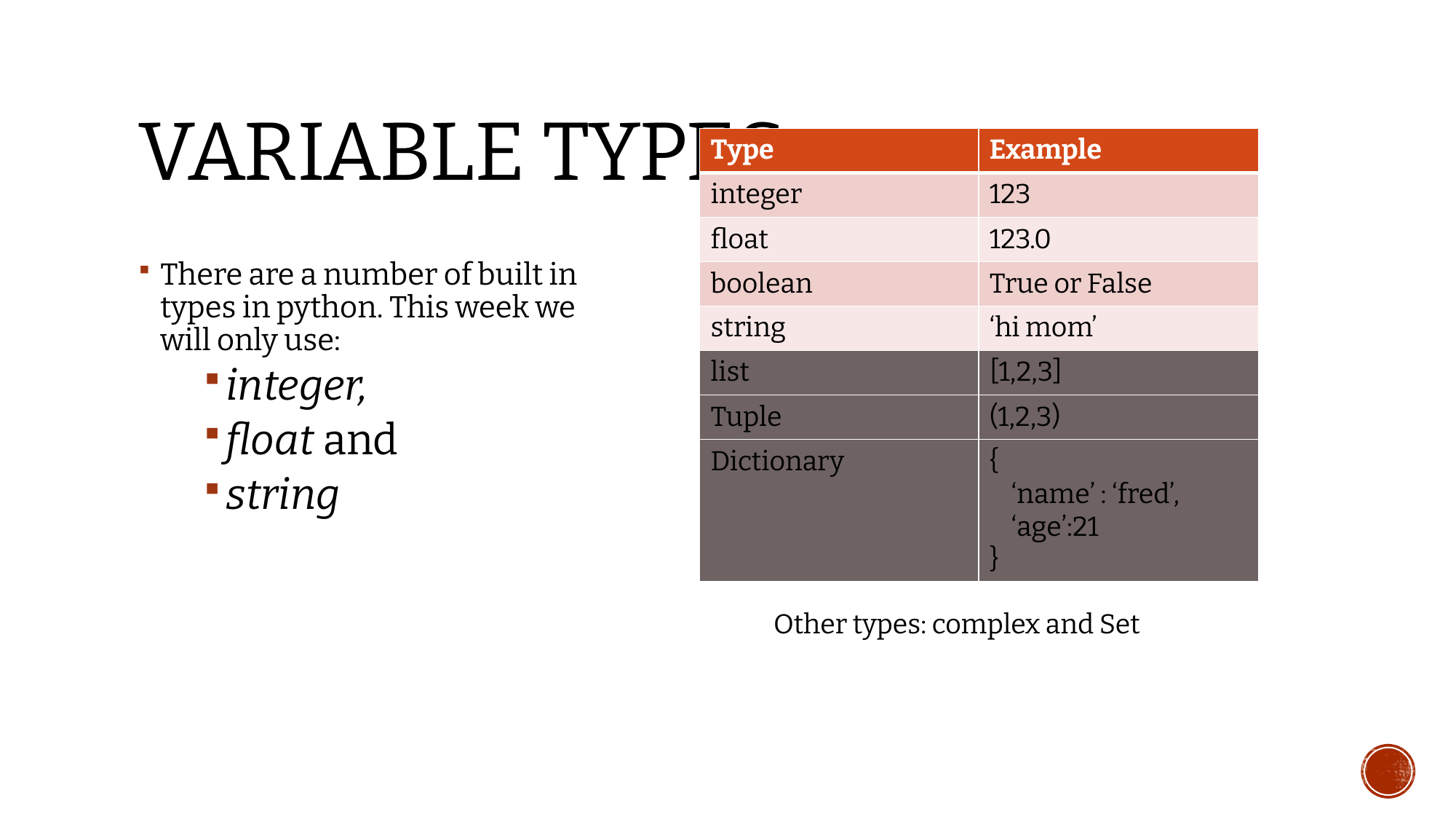

# Variable Types
| Type | Example |
| --- | --- |
| integer | 123 |
| float | 123.0 |
| boolean | True or False |
| string | ‘hi mom’ |
| list | [1,2,3] |
| Tuple | (1,2,3) |
| Dictionary | { ‘name’ : ‘fred’, ‘age’:21 } |
There are a number of built in types in python. This week we will only use:
integer,
float and
string
Other types: complex and Set